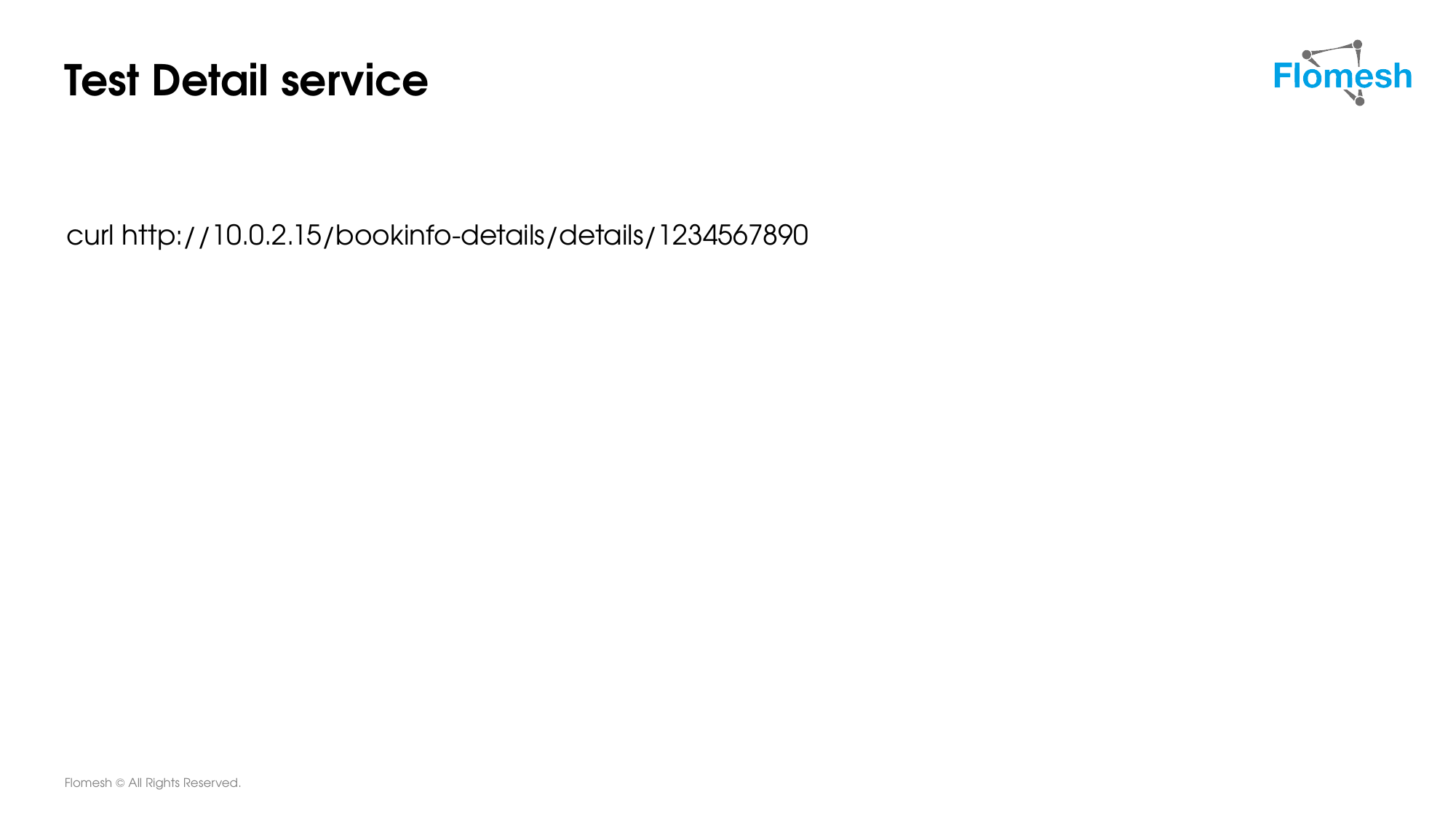

# Test Detail service
curl http://10.0.2.15/bookinfo-details/details/1234567890
Flomesh © All Rights Reserved.